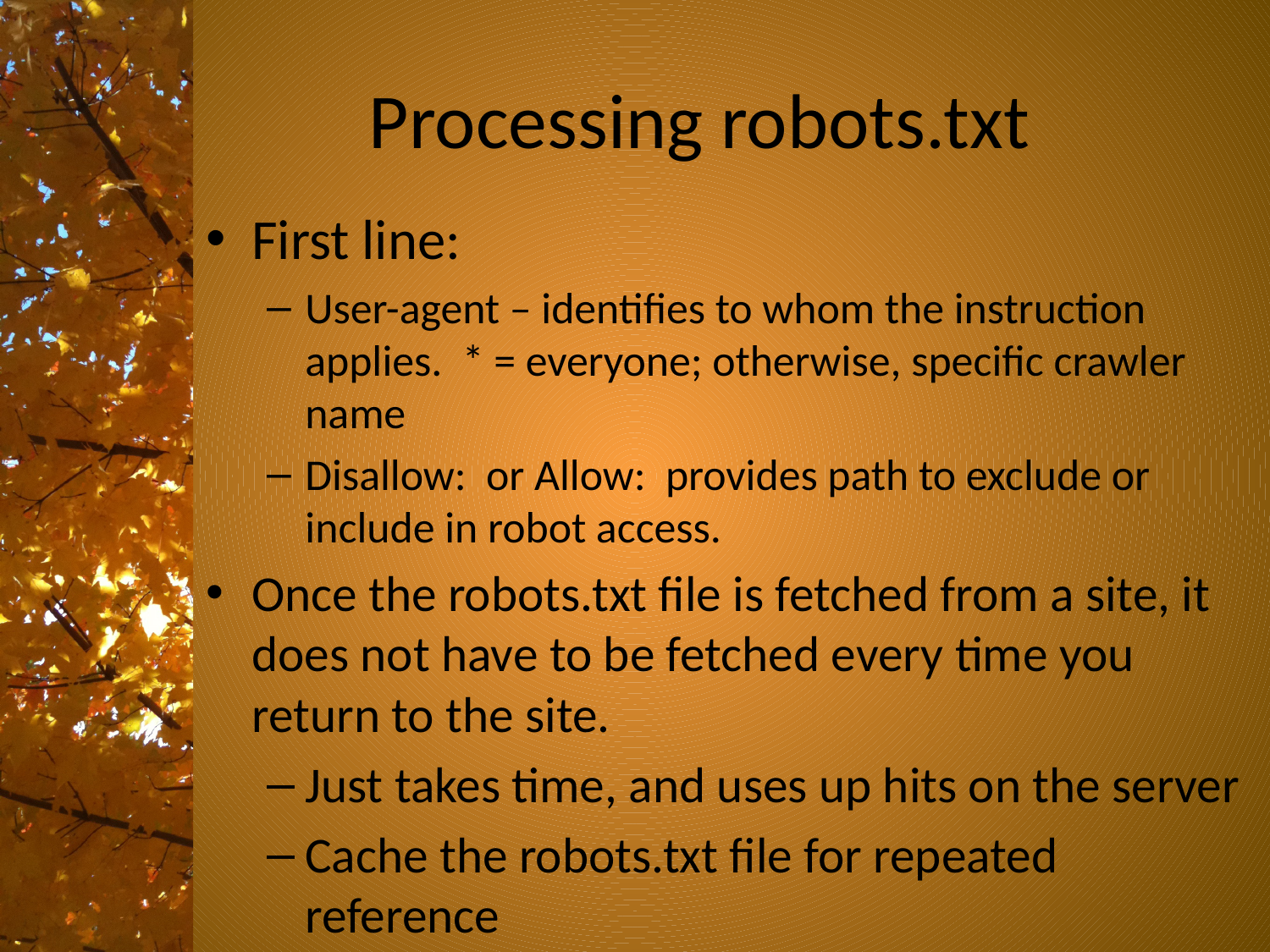

# Processing robots.txt
First line:
User-agent – identifies to whom the instruction applies.  * = everyone; otherwise, specific crawler name
Disallow:  or Allow:  provides path to exclude or include in robot access.
Once the robots.txt file is fetched from a site, it does not have to be fetched every time you return to the site.
Just takes time, and uses up hits on the server
Cache the robots.txt file for repeated reference